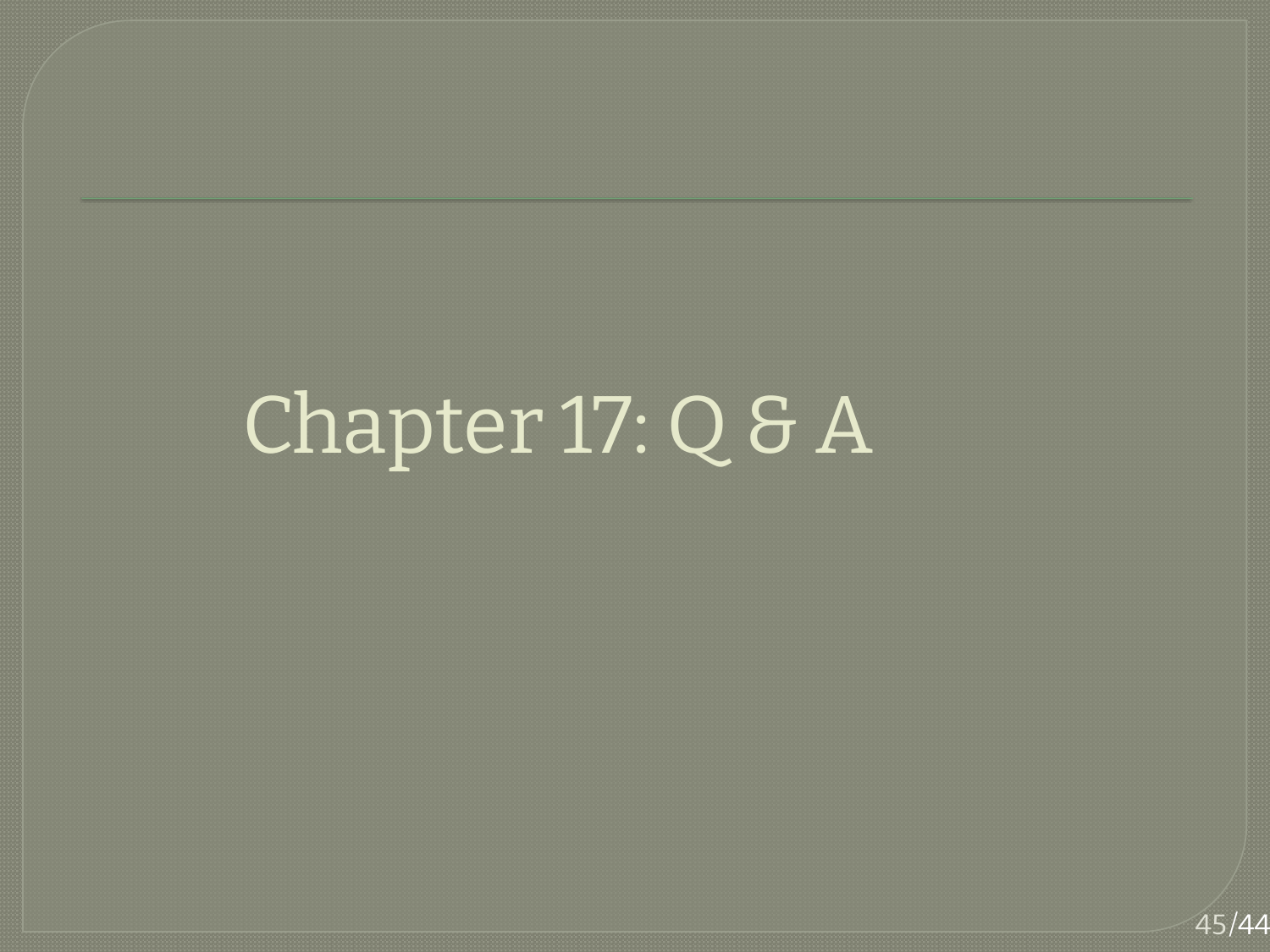

# Chapter 17: Q & A
45